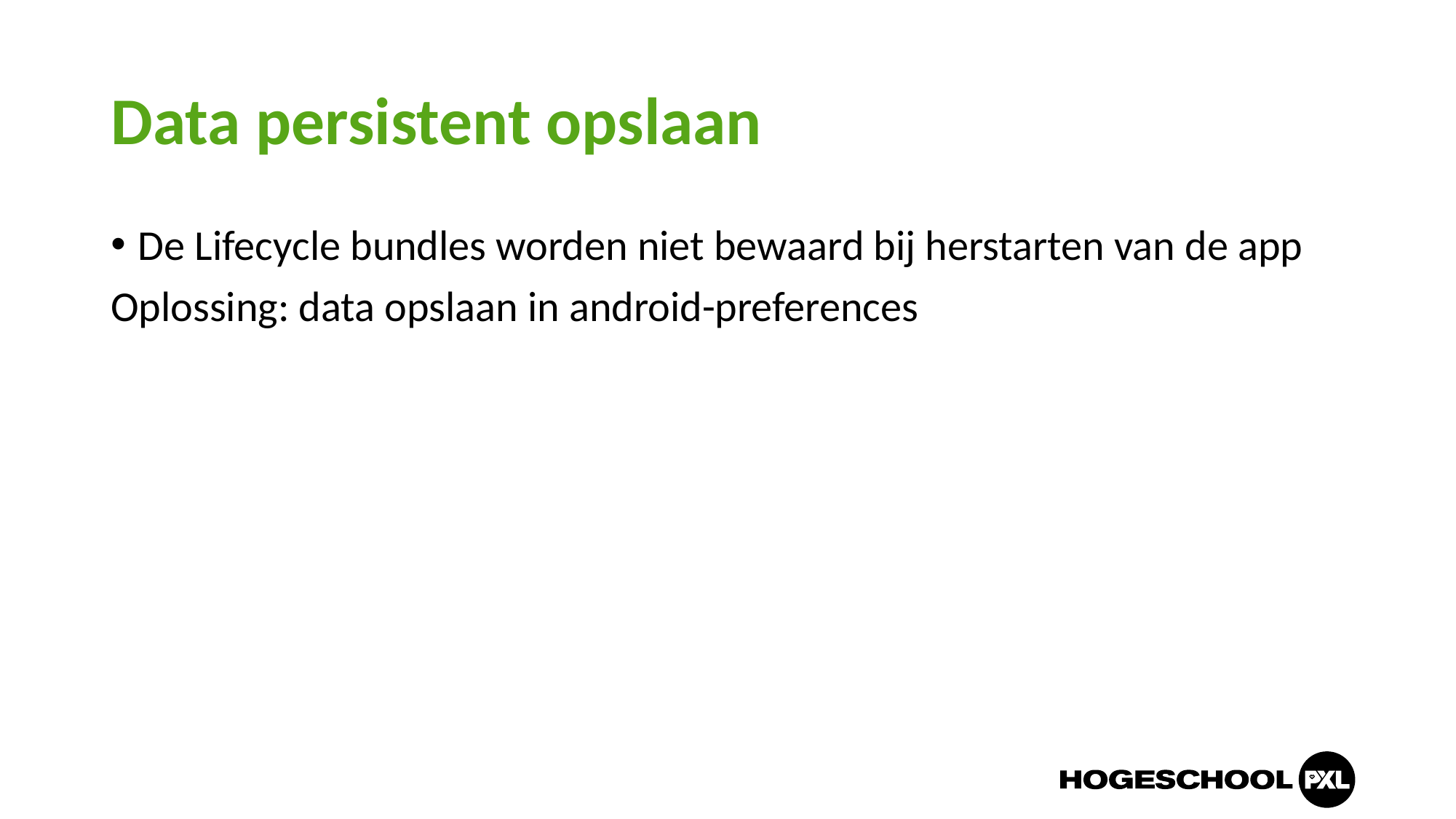

# Data persistent opslaan
De Lifecycle bundles worden niet bewaard bij herstarten van de app
Oplossing: data opslaan in android-preferences